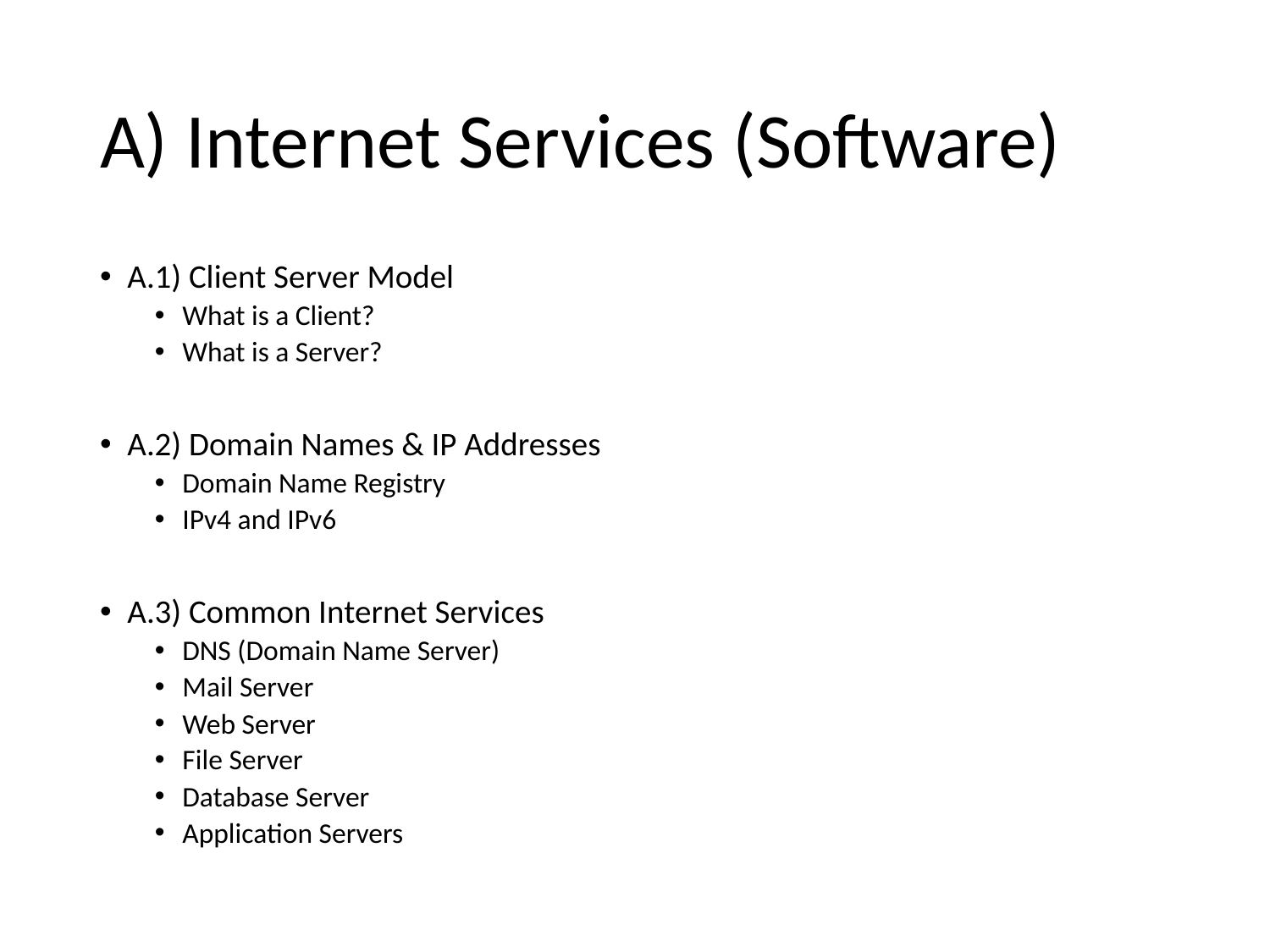

# A) Internet Services (Software)
A.1) Client Server Model
What is a Client?
What is a Server?

A.2) Domain Names & IP Addresses
Domain Name Registry
IPv4 and IPv6

A.3) Common Internet Services
DNS (Domain Name Server)
Mail Server
Web Server
File Server
Database Server
Application Servers